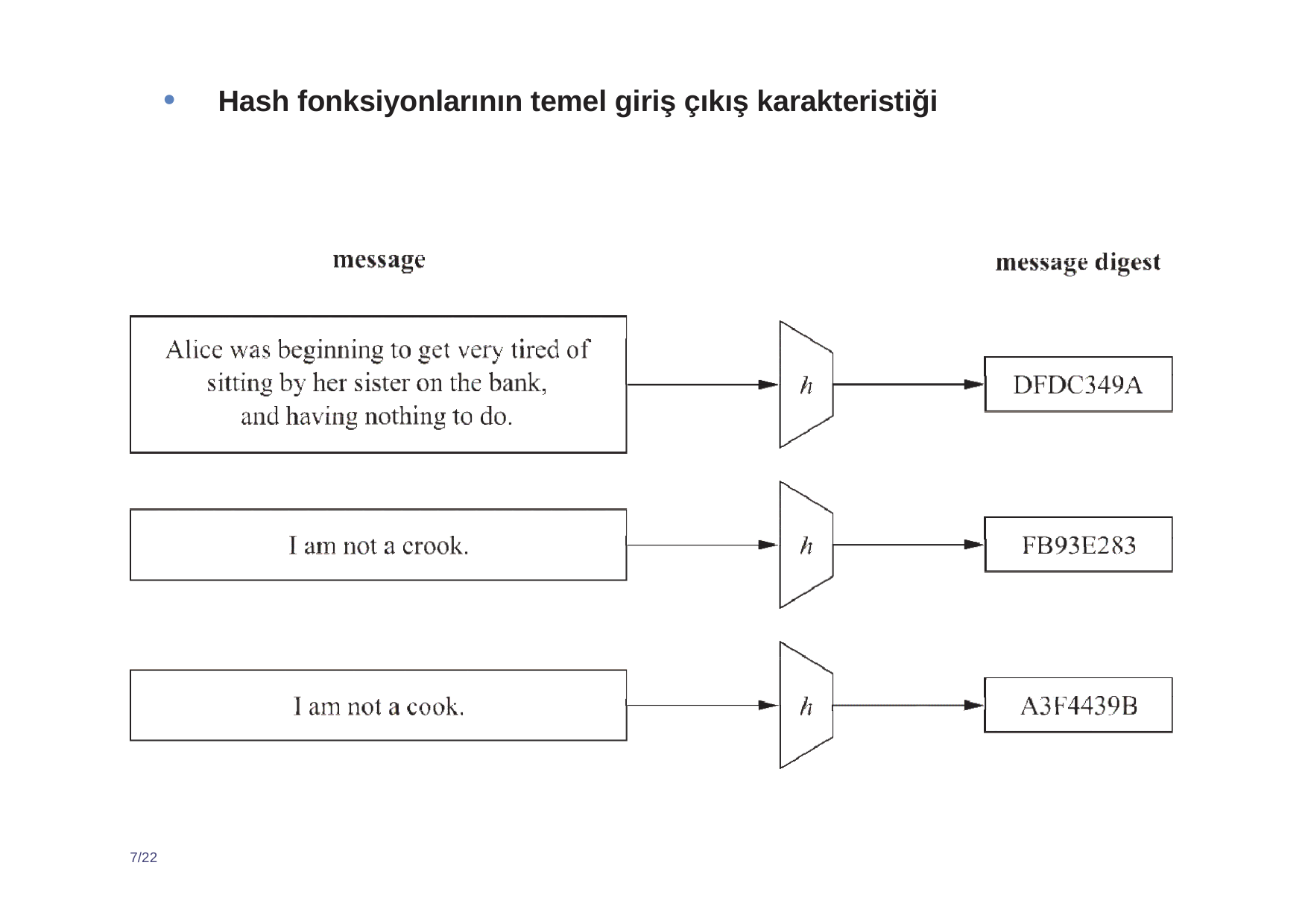

Hash fonksiyonlarının temel giriş çıkış karakteristiği

7/22